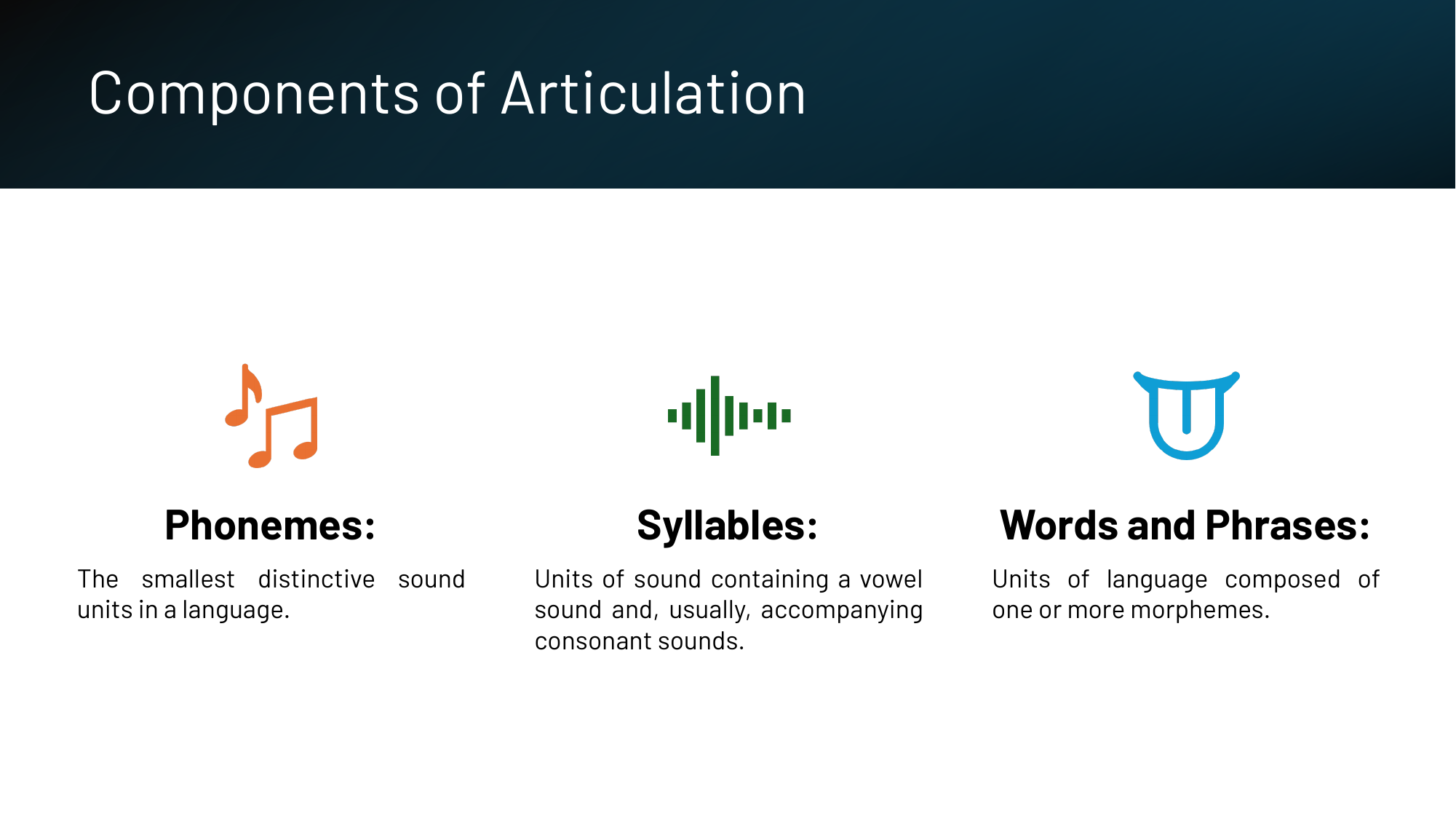

# Components of Articulation
Phonemes:
The smallest distinctive sound units in a language.
Syllables:
Units of sound containing a vowel sound and, usually, accompanying consonant sounds.
Words and Phrases:
Units of language composed of one or more morphemes.